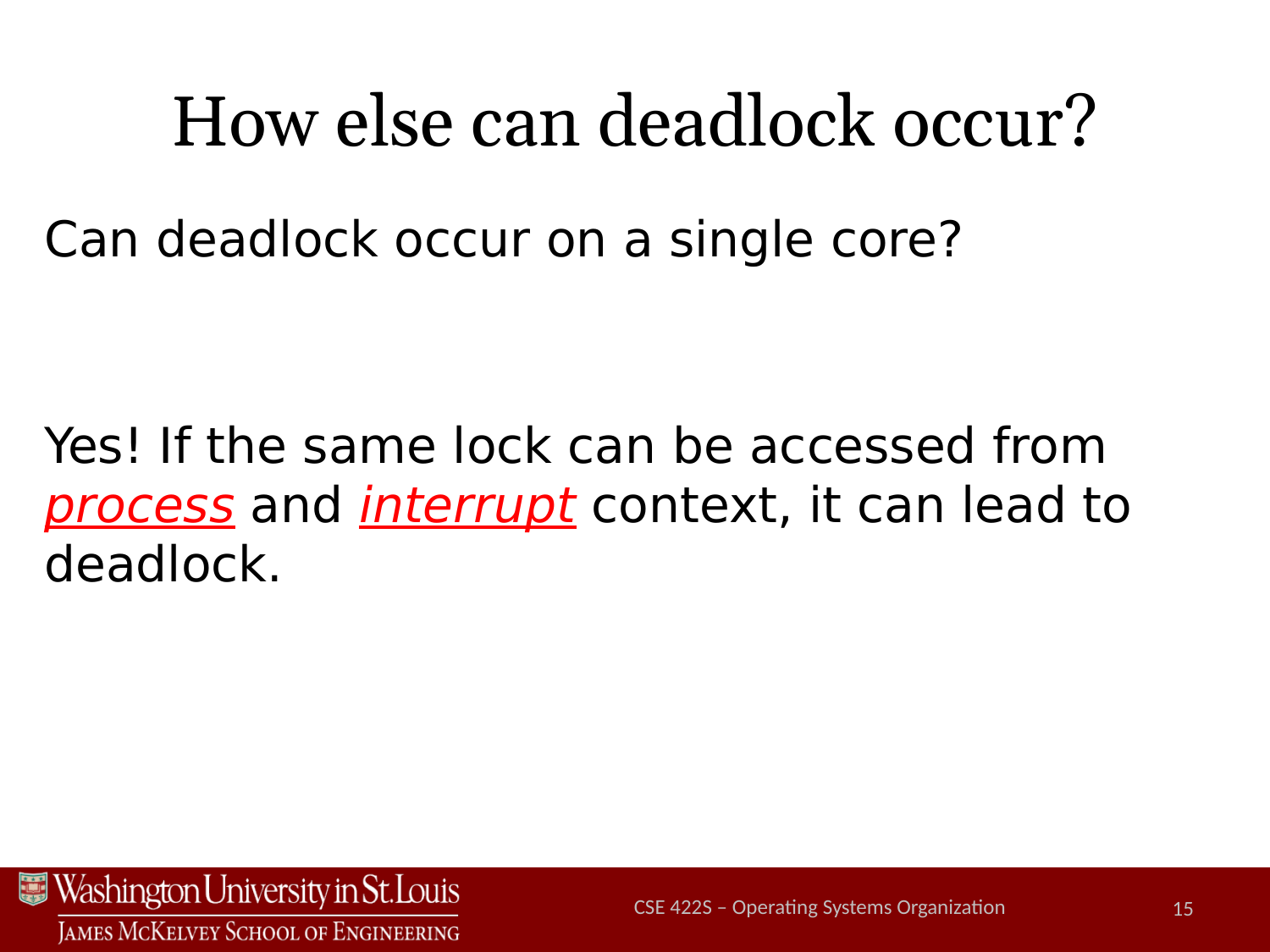

# How else can deadlock occur?
Can deadlock occur on a single core?

Yes! If the same lock can be accessed from process and interrupt context, it can lead to deadlock.
CSE 422S – Operating Systems Organization
15